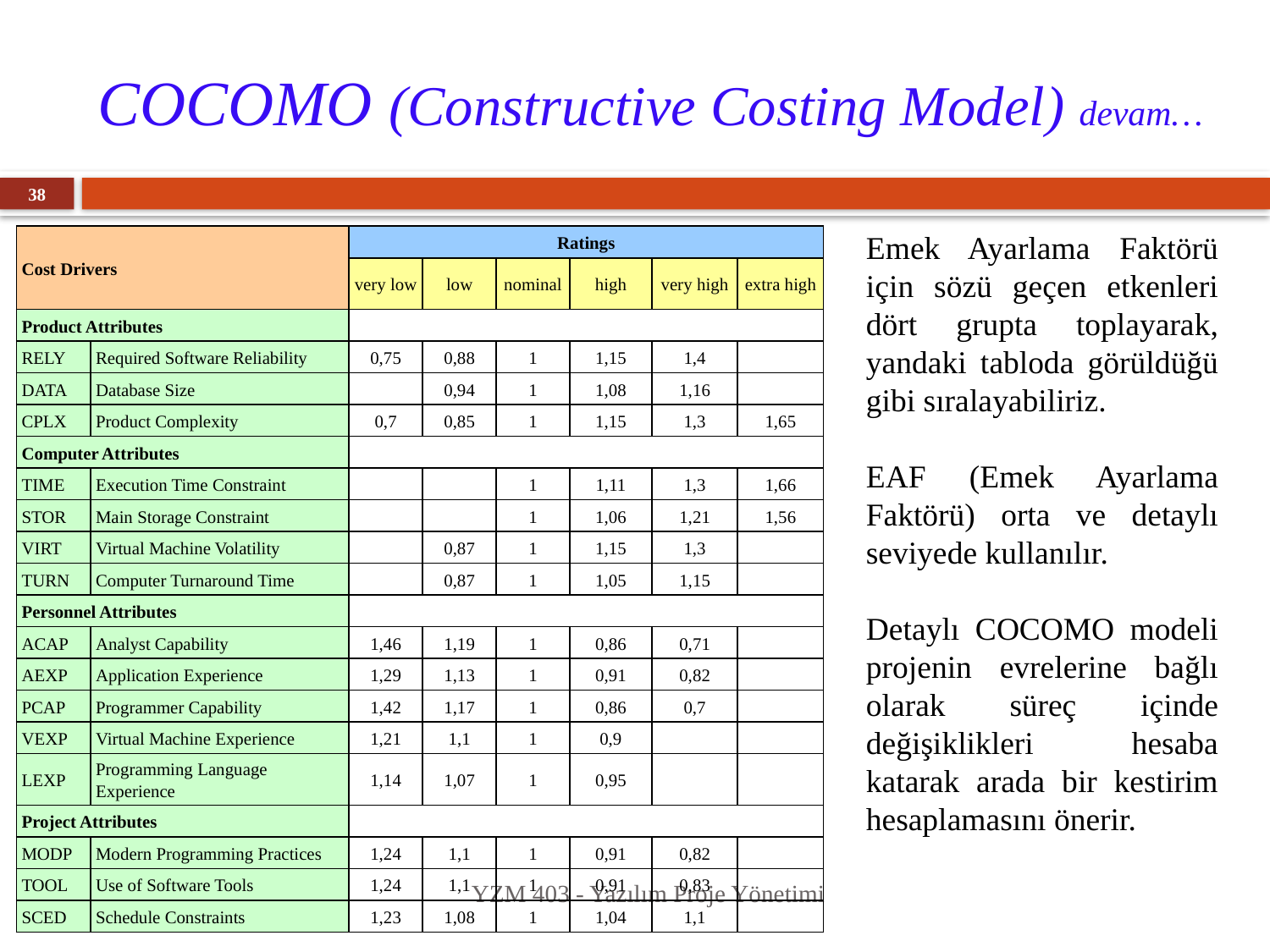

# COCOMO (Constructive Costing Model) devam…
38
Emek Ayarlama Faktörü için sözü geçen etkenleri dört grupta toplayarak, yandaki tabloda görüldüğü gibi sıralayabiliriz.

EAF (Emek Ayarlama Faktörü) orta ve detaylı seviyede kullanılır.

Detaylı COCOMO modeli projenin evrelerine bağlı olarak süreç içinde değişiklikleri hesaba katarak arada bir kestirim hesaplamasını önerir.
| Cost Drivers |  | Ratings |  |  |  |  |  |
| --- | --- | --- | --- | --- | --- | --- | --- |
|  |  | very low | low | nominal | high | very high | extra high |
| Product Attributes |  |  |  |  |  |  |  |
| RELY | Required Software Reliability | 0,75 | 0,88 | 1 | 1,15 | 1,4 |  |
| DATA | Database Size |  | 0,94 | 1 | 1,08 | 1,16 |  |
| CPLX | Product Complexity | 0,7 | 0,85 | 1 | 1,15 | 1,3 | 1,65 |
| Computer Attributes |  |  |  |  |  |  |  |
| TIME | Execution Time Constraint |  |  | 1 | 1,11 | 1,3 | 1,66 |
| STOR | Main Storage Constraint |  |  | 1 | 1,06 | 1,21 | 1,56 |
| VIRT | Virtual Machine Volatility |  | 0,87 | 1 | 1,15 | 1,3 |  |
| TURN | Computer Turnaround Time |  | 0,87 | 1 | 1,05 | 1,15 |  |
| Personnel Attributes |  |  |  |  |  |  |  |
| ACAP | Analyst Capability | 1,46 | 1,19 | 1 | 0,86 | 0,71 |  |
| AEXP | Application Experience | 1,29 | 1,13 | 1 | 0,91 | 0,82 |  |
| PCAP | Programmer Capability | 1,42 | 1,17 | 1 | 0,86 | 0,7 |  |
| VEXP | Virtual Machine Experience | 1,21 | 1,1 | 1 | 0,9 |  |  |
| LEXP | Programming Language Experience | 1,14 | 1,07 | 1 | 0,95 |  |  |
| Project Attributes |  |  |  |  |  |  |  |
| MODP | Modern Programming Practices | 1,24 | 1,1 | 1 | 0,91 | 0,82 |  |
| TOOL | Use of Software Tools | 1,24 | 1,1 | 1 | 0,91 | 0,83 |  |
| SCED | Schedule Constraints | 1,23 | 1,08 | 1 | 1,04 | 1,1 |  |
YZM 403 - Yazılım Proje Yönetimi